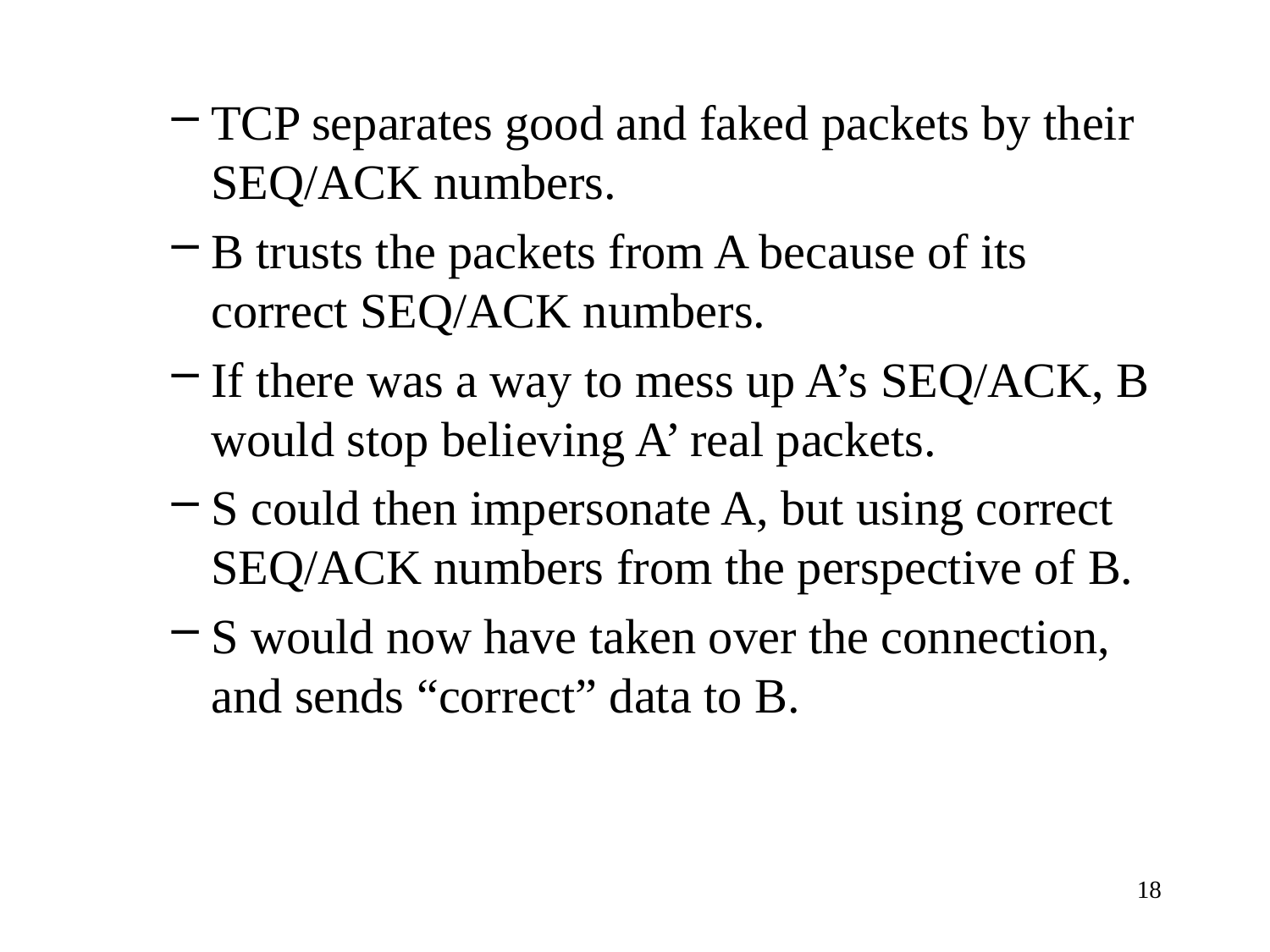

TCP separates good and faked packets by their SEQ/ACK numbers.
B trusts the packets from A because of its correct SEQ/ACK numbers.
If there was a way to mess up A’s SEQ/ACK, B would stop believing A’ real packets.
S could then impersonate A, but using correct SEQ/ACK numbers from the perspective of B.
S would now have taken over the connection, and sends “correct” data to B.

18